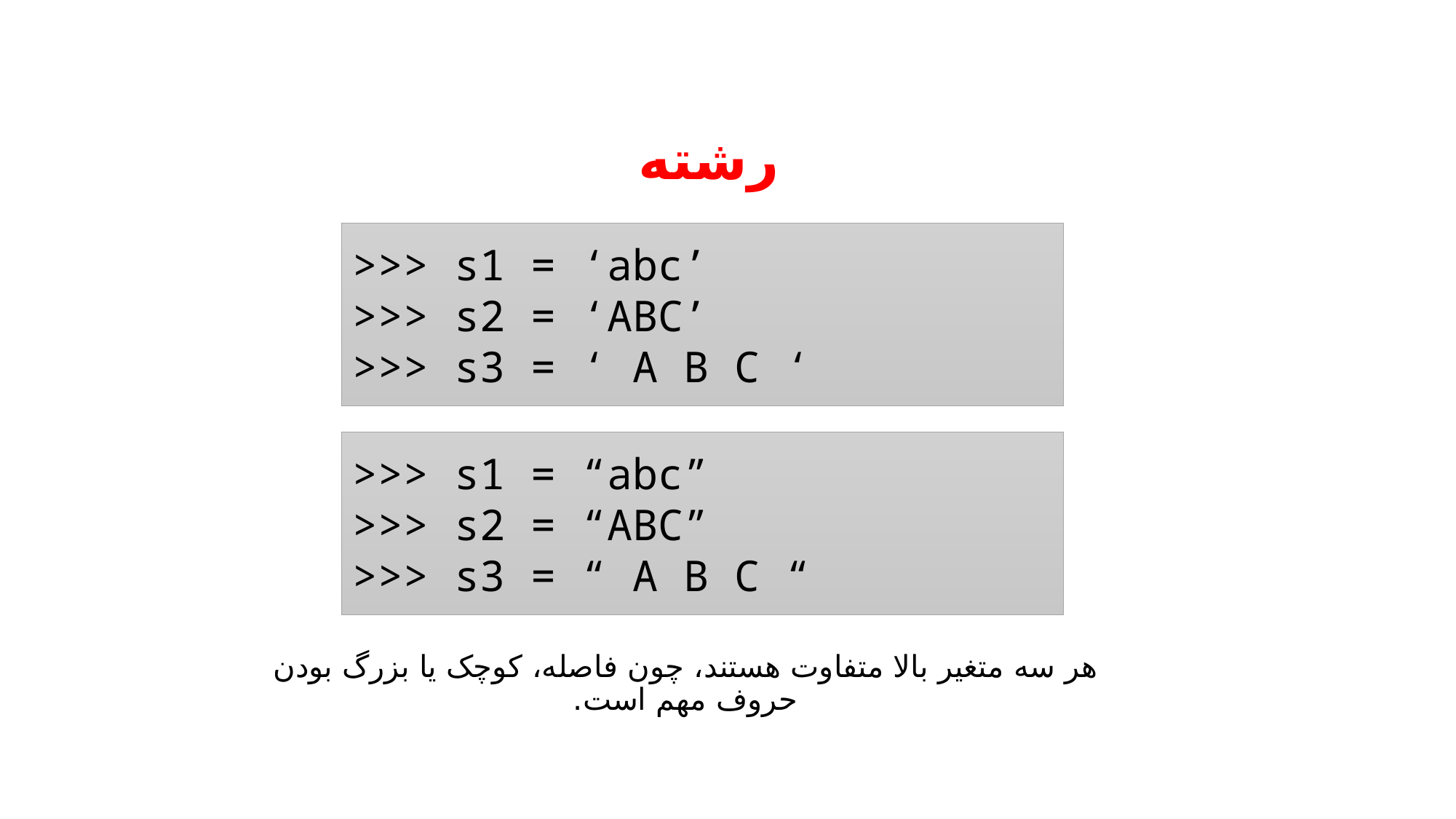

# رشته
>>> s1 = ‘abc’
>>> s2 = ‘ABC’
>>> s3 = ‘ A B C ‘
>>> s1 = “abc”
>>> s2 = “ABC”
>>> s3 = “ A B C “
هر سه متغیر بالا متفاوت هستند، چون فاصله، کوچک یا بزرگ بودن حروف مهم است.